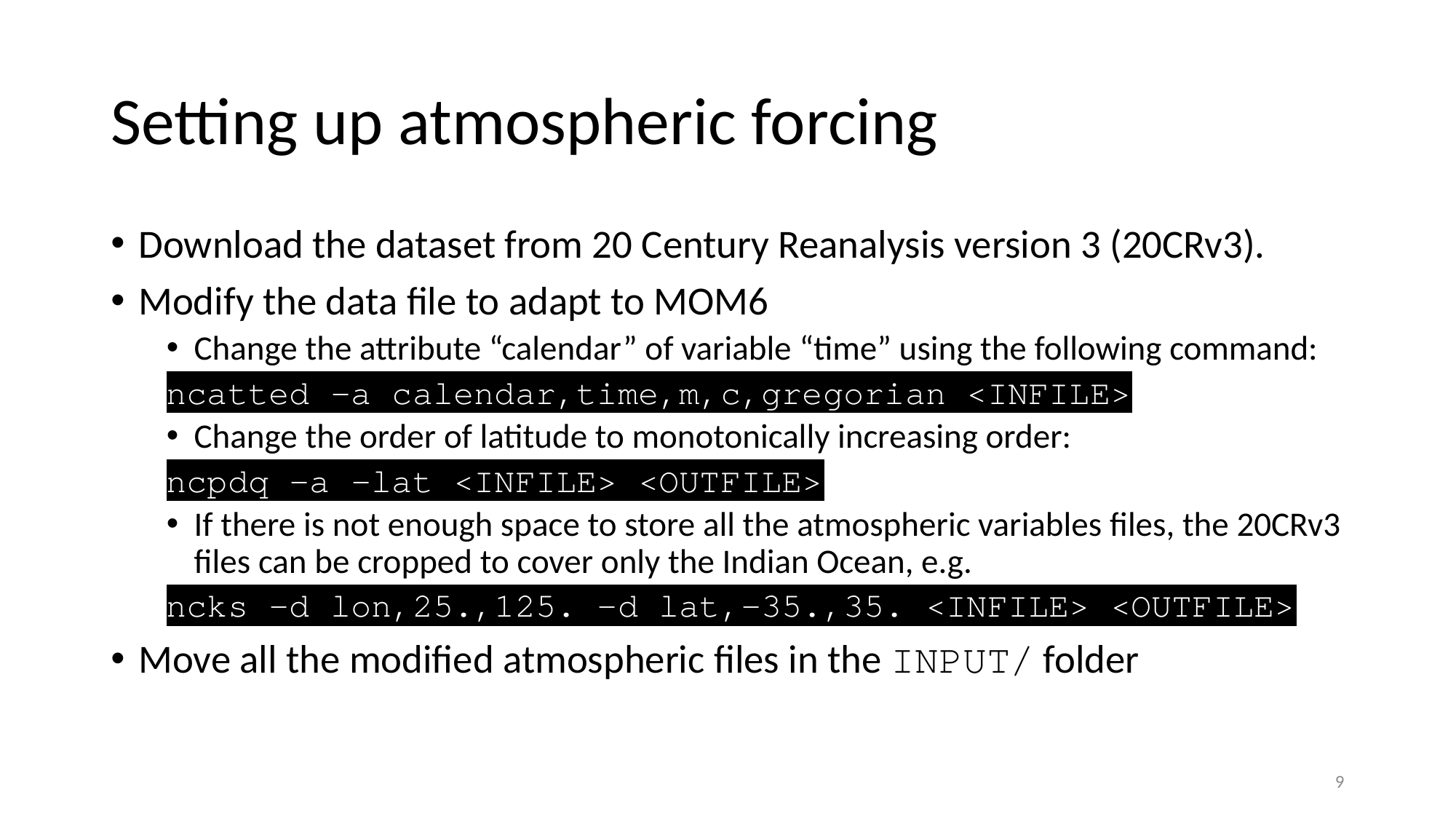

# Setting up atmospheric forcing
Download the dataset from 20 Century Reanalysis version 3 (20CRv3).
Modify the data file to adapt to MOM6
Change the attribute “calendar” of variable “time” using the following command:
	ncatted -a calendar,time,m,c,gregorian <INFILE>
Change the order of latitude to monotonically increasing order:
	ncpdq -a -lat <INFILE> <OUTFILE>
If there is not enough space to store all the atmospheric variables files, the 20CRv3 files can be cropped to cover only the Indian Ocean, e.g.
	ncks -d lon,25.,125. -d lat,-35.,35. <INFILE> <OUTFILE>
Move all the modified atmospheric files in the INPUT/ folder
9